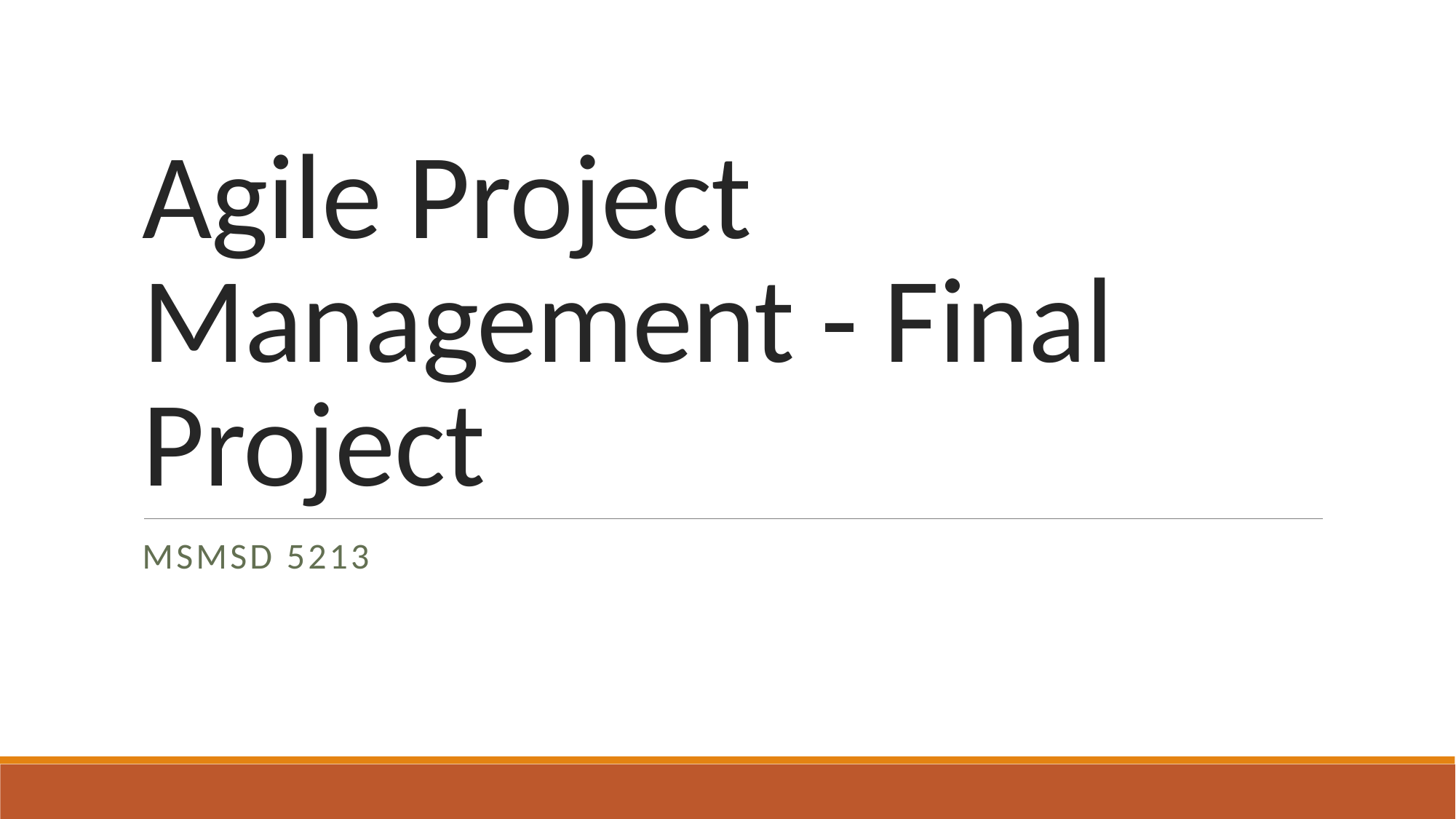

# Agile Project Management - Final Project
Msmsd 5213